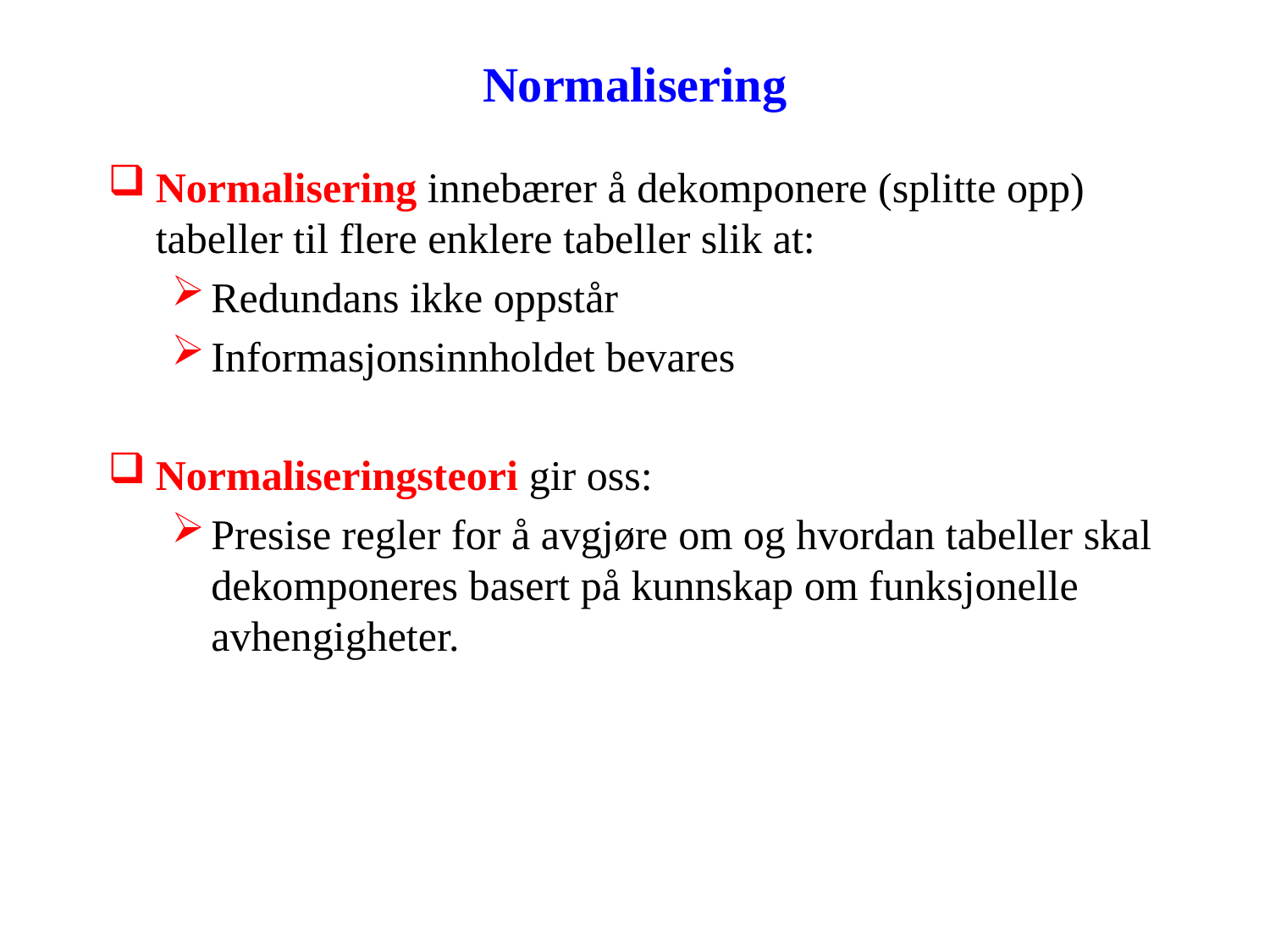

# Normalisering
Normalisering innebærer å dekomponere (splitte opp) tabeller til flere enklere tabeller slik at:
Redundans ikke oppstår
Informasjonsinnholdet bevares

Normaliseringsteori gir oss:
Presise regler for å avgjøre om og hvordan tabeller skal dekomponeres basert på kunnskap om funksjonelle avhengigheter.